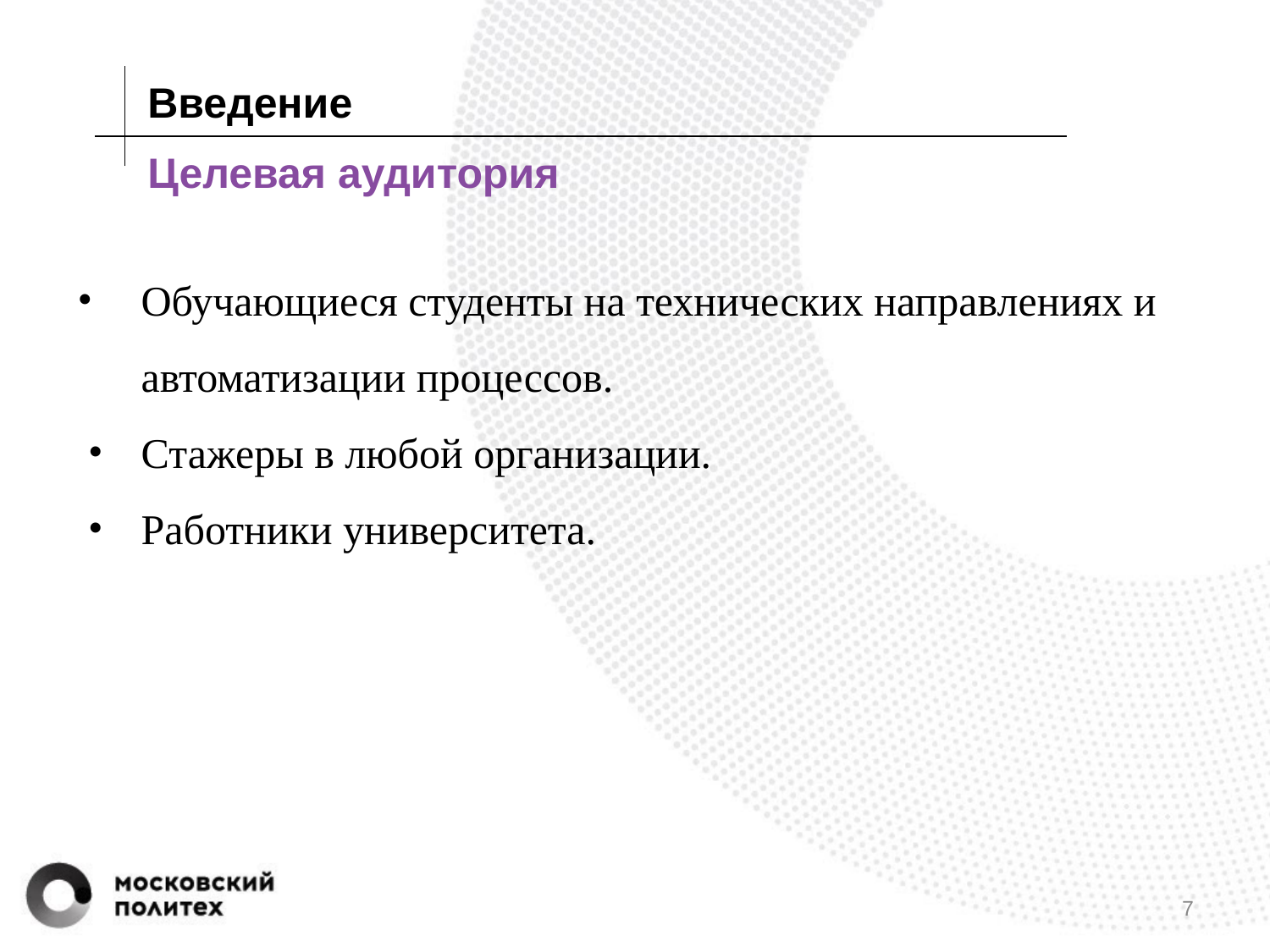

Введение
# Целевая аудитория
Обучающиеся студенты на технических направлениях и автоматизации процессов.
Стажеры в любой организации.
Работники университета.
7